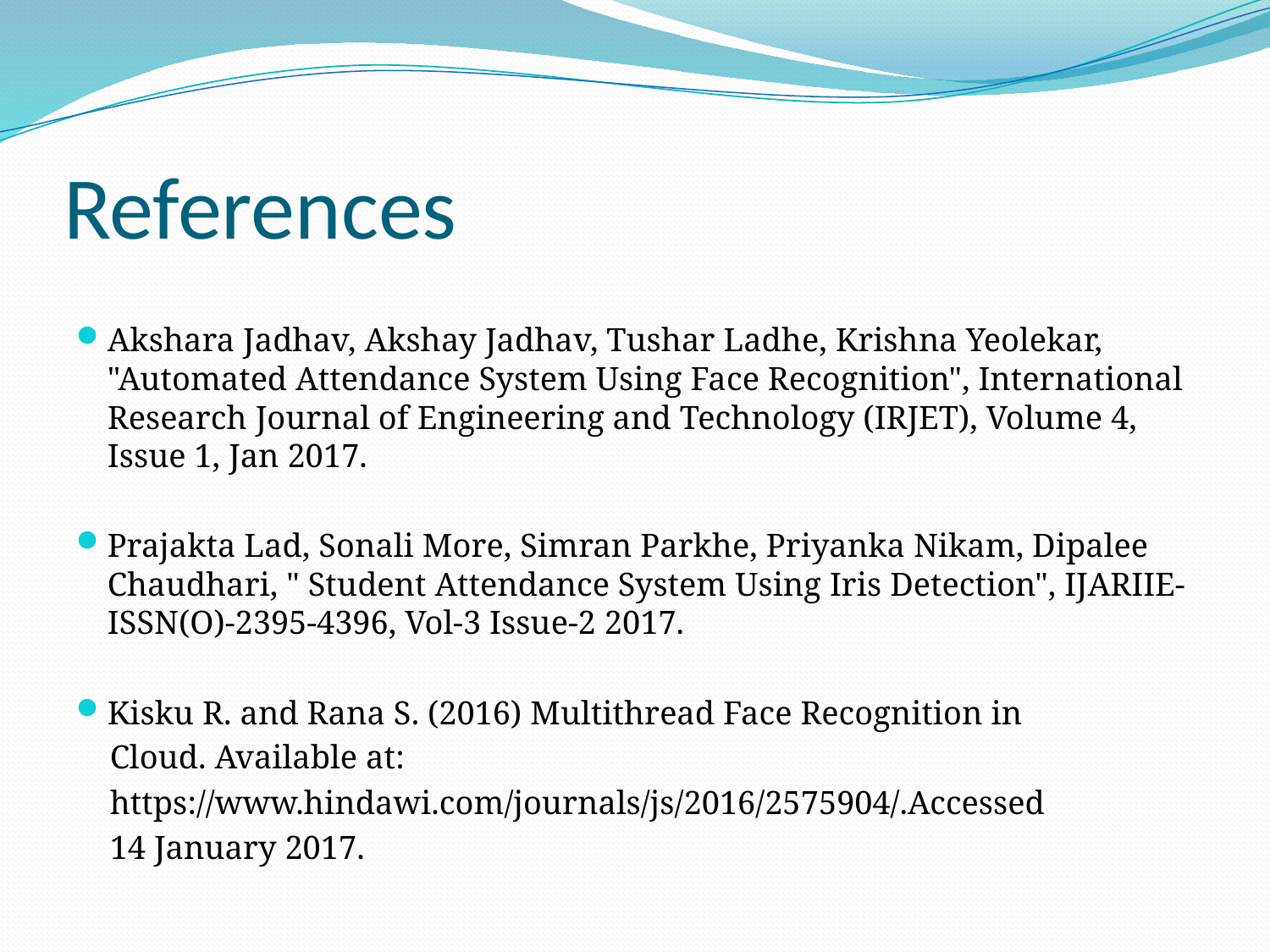

# References

Akshara Jadhav, Akshay Jadhav, Tushar Ladhe, Krishna Yeolekar, "Automated Attendance System Using Face Recognition", International Research Journal of Engineering and Technology (IRJET), Volume 4, Issue 1, Jan 2017.

Prajakta Lad, Sonali More, Simran Parkhe, Priyanka Nikam, Dipalee Chaudhari, " Student Attendance System Using Iris Detection", IJARIIE-ISSN(O)-2395-4396, Vol-3 Issue-2 2017.

Kisku R. and Rana S. (2016) Multithread Face Recognition in
    Cloud. Available at:
    https://www.hindawi.com/journals/js/2016/2575904/.Accessed
    14 January 2017.